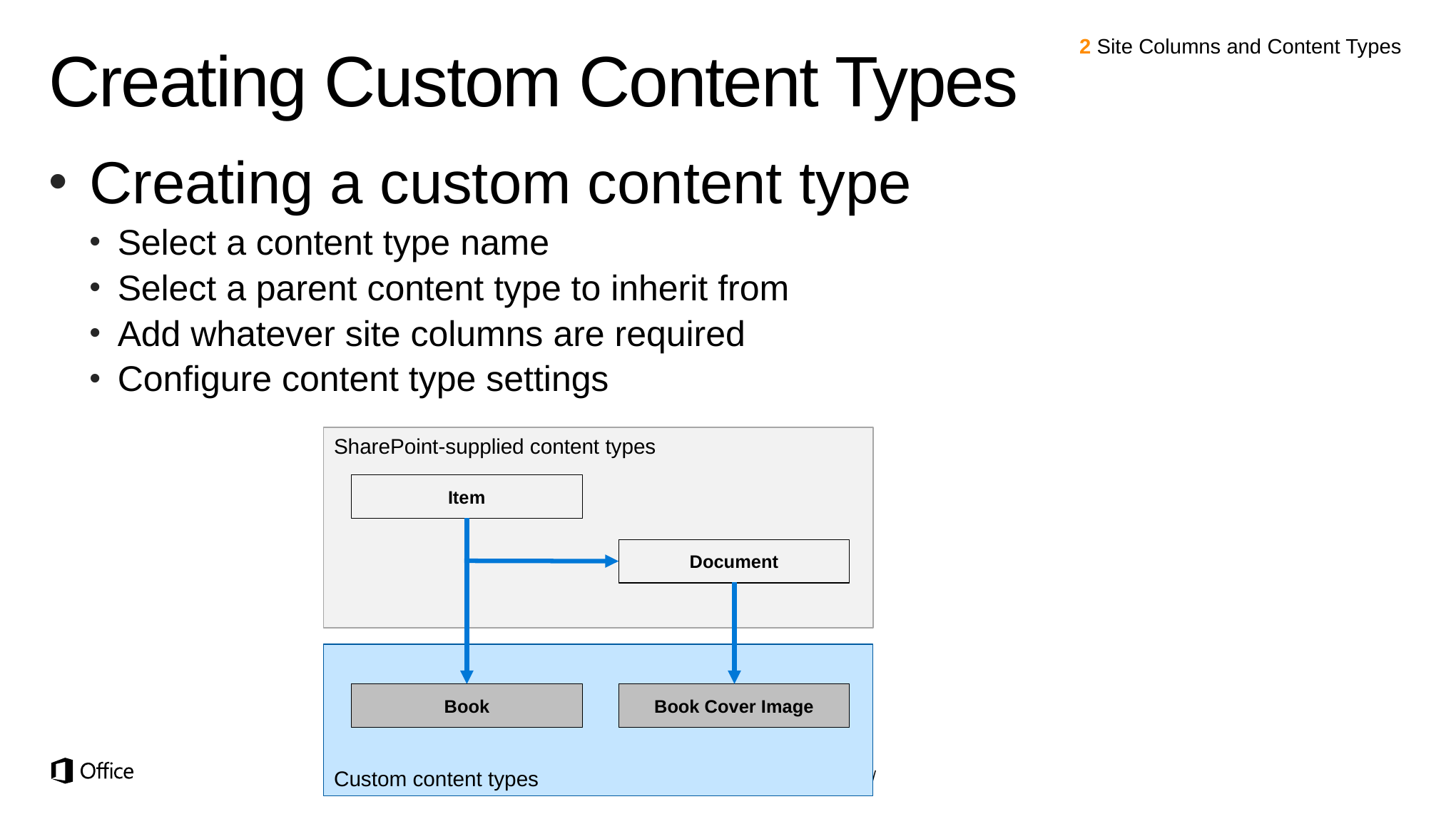

2 Site Columns and Content Types

# Creating Custom Content Types
Creating a custom content type
Select a content type name
Select a parent content type to inherit from
Add whatever site columns are required
Configure content type settings

SharePoint-supplied content types
Item
Document
Custom content types
Book
Book Cover Image